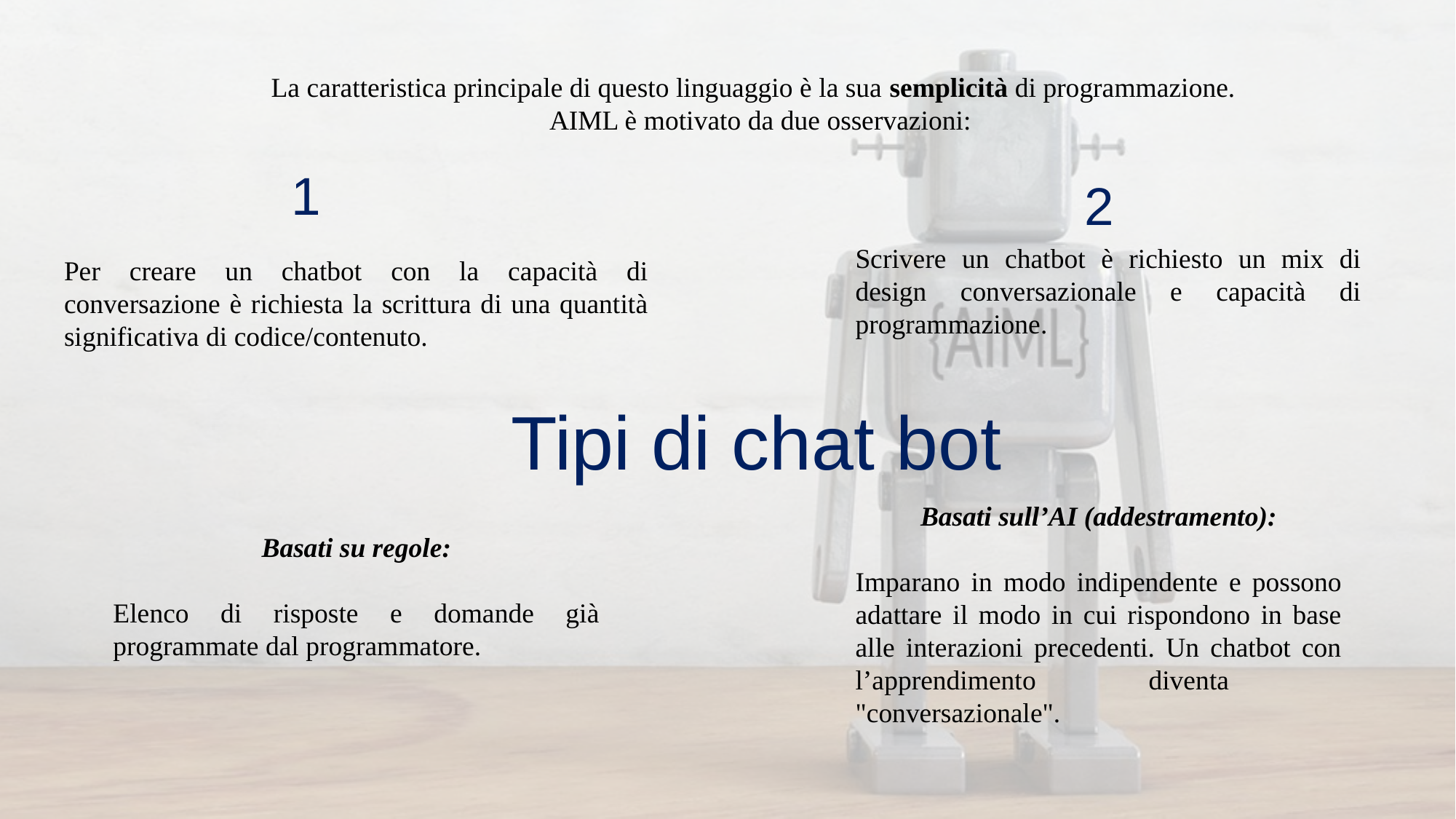

La caratteristica principale di questo linguaggio è la sua semplicità di programmazione.
AIML è motivato da due osservazioni:
1
2
Scrivere un chatbot è richiesto un mix di design conversazionale e capacità di programmazione.
Per creare un chatbot con la capacità di conversazione è richiesta la scrittura di una quantità significativa di codice/contenuto.
Tipi di chat bot
Basati sull’AI (addestramento):

Imparano in modo indipendente e possono adattare il modo in cui rispondono in base alle interazioni precedenti. Un chatbot con l’apprendimento diventa  "conversazionale".
Basati su regole:

Elenco di risposte e domande già programmate dal programmatore.